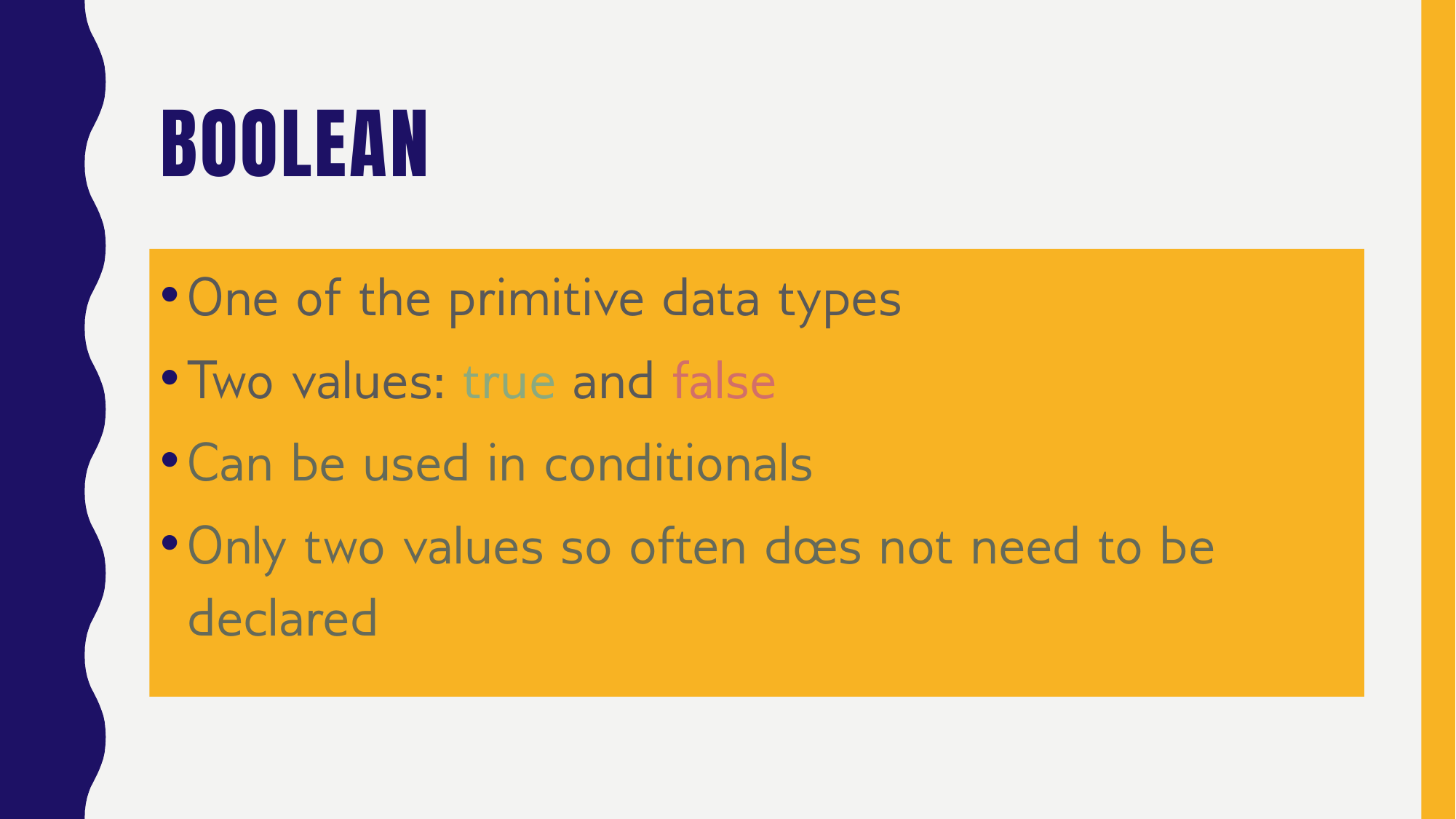

# Boolean
One of the primitive data types
Two values: true and false
Can be used in conditionals
Only two values so often does not need to be declared